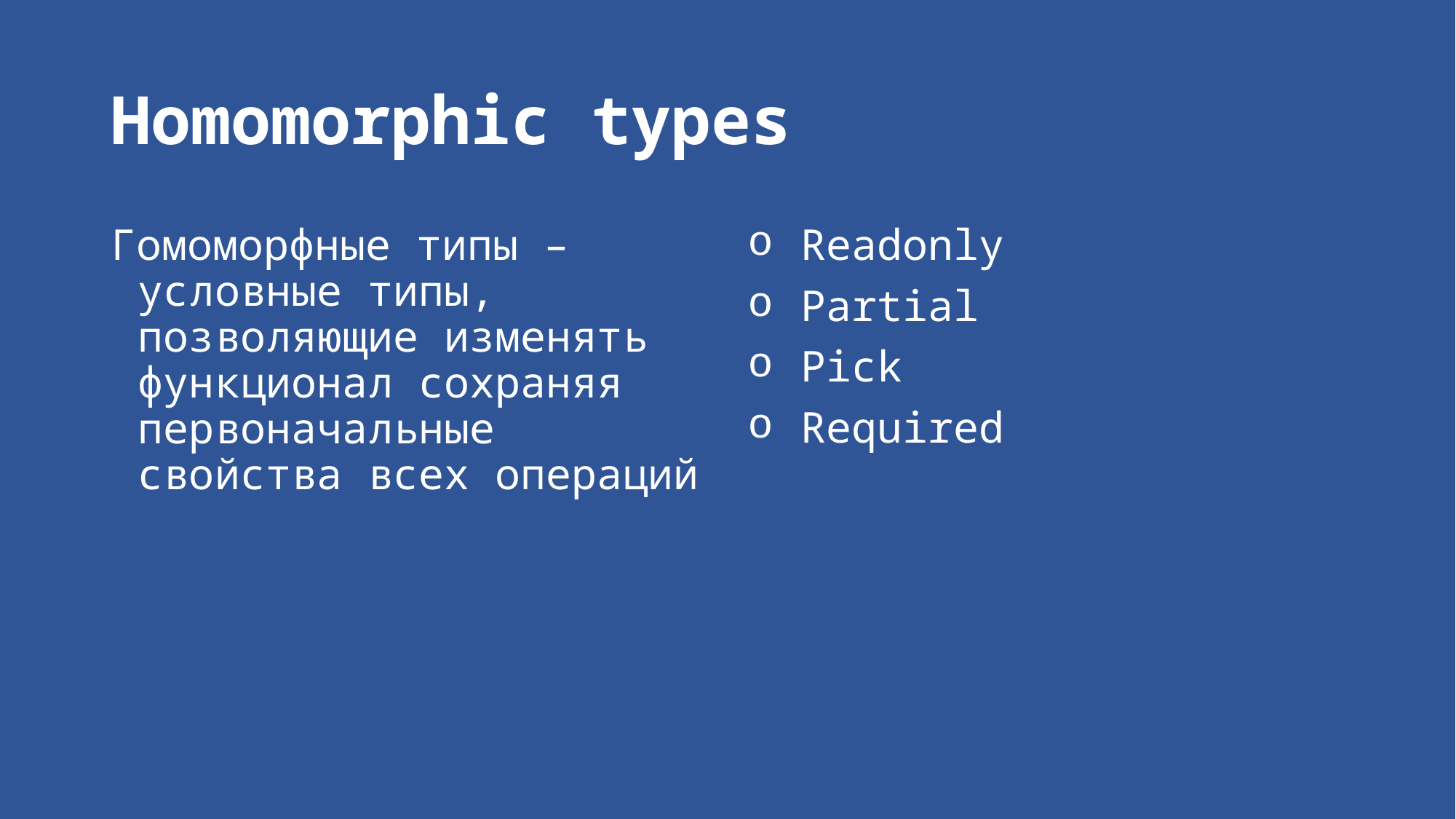

# Homomorphic types
Гомоморфные типы – условные типы, позволяющие изменять функционал сохраняя первоначальные свойства всех операций
 Readonly
 Partial
 Pick
 Required